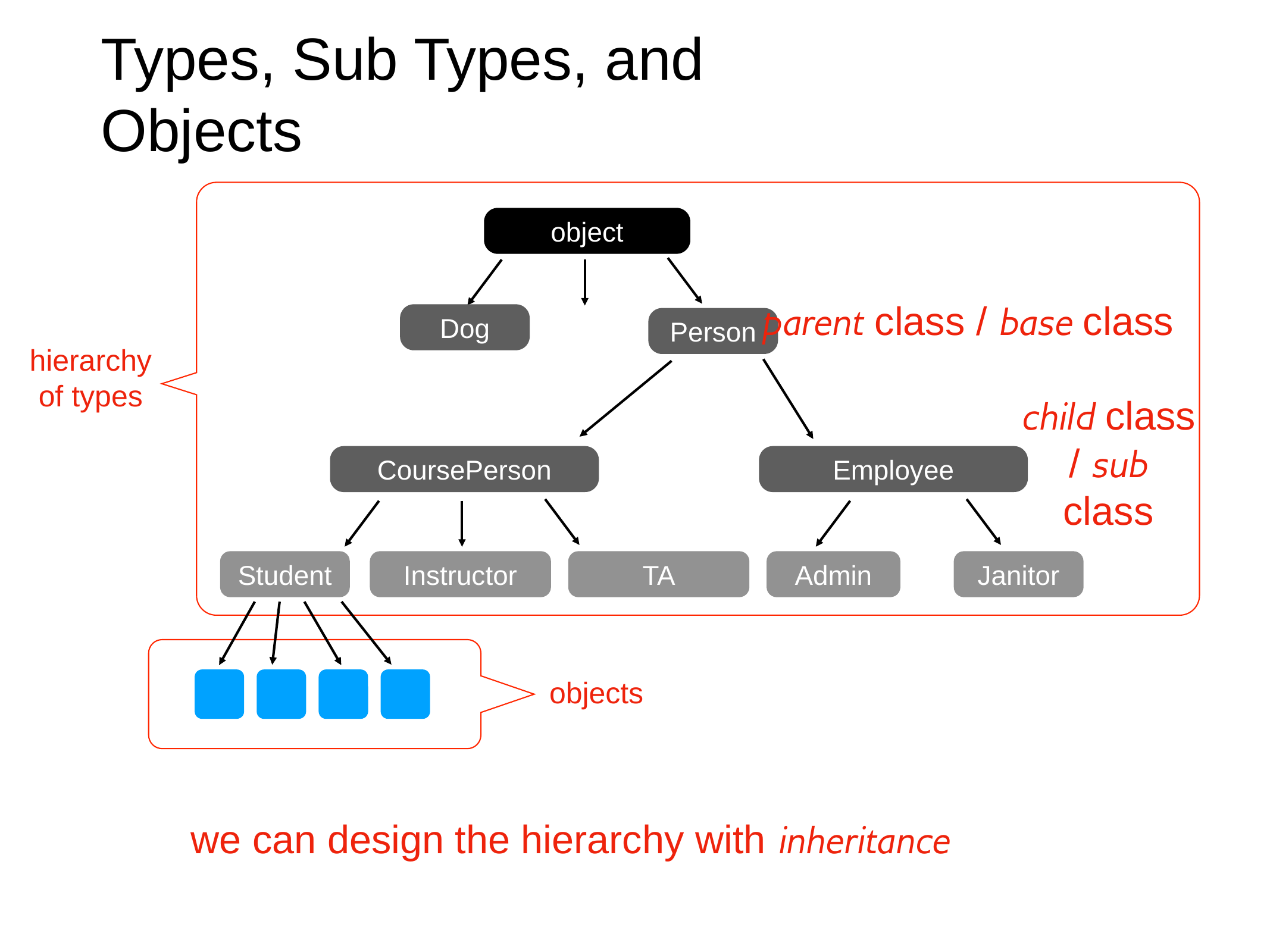

# Types, Sub Types, and Objects

object

parent class / base class
Dog
Person
hierarchy
of types

child class / sub class
CoursePerson
Employee

Student
Instructor
TA
Admin
Janitor

objects
we can design the hierarchy with inheritance